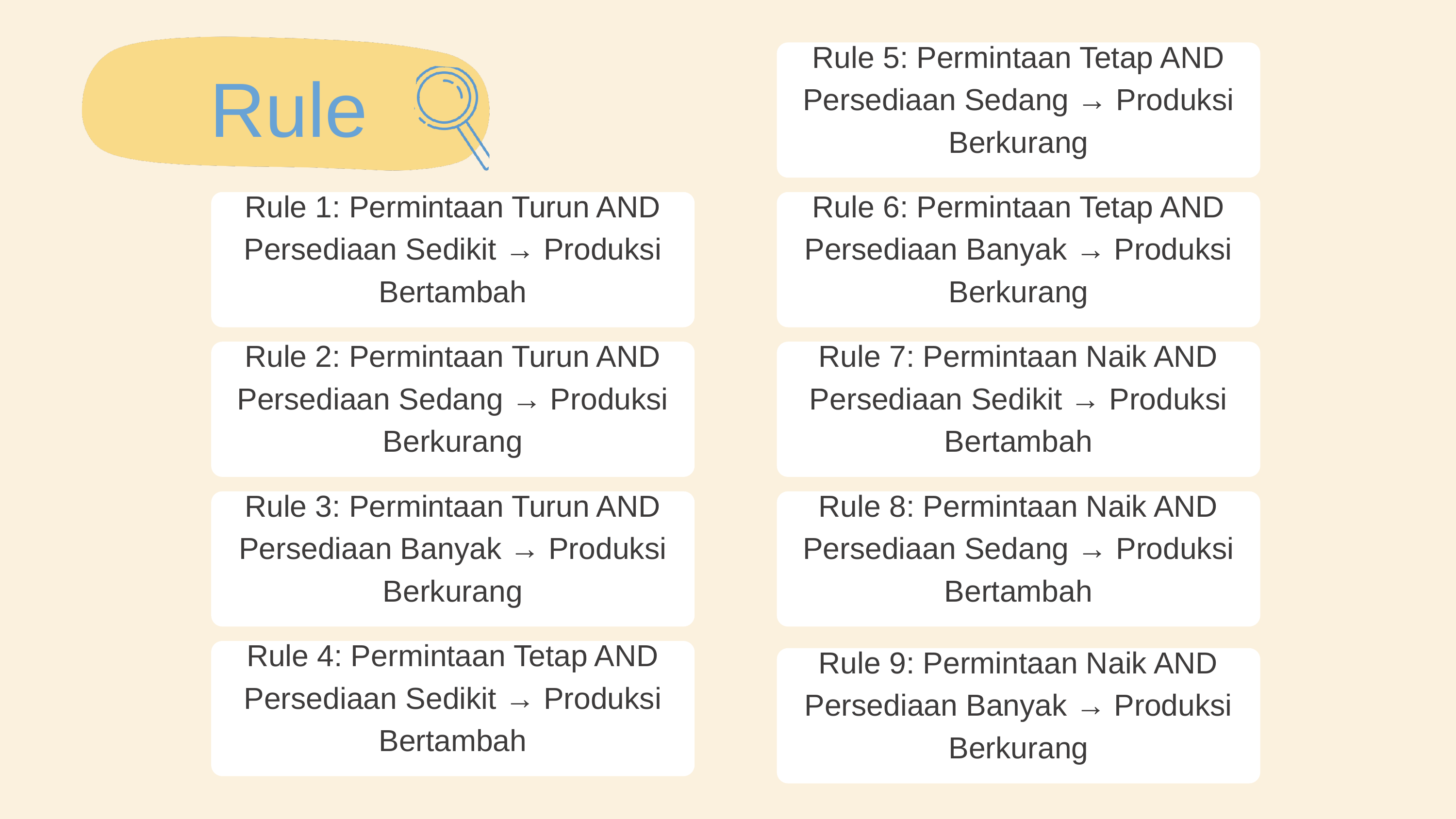

Rule 5: Permintaan Tetap AND Persediaan Sedang → Produksi Berkurang
Rule

Rule 1: Permintaan Turun AND Persediaan Sedikit → Produksi Bertambah

Rule 6: Permintaan Tetap AND Persediaan Banyak → Produksi Berkurang

Rule 2: Permintaan Turun AND Persediaan Sedang → Produksi Berkurang

Rule 7: Permintaan Naik AND Persediaan Sedikit → Produksi Bertambah

Rule 3: Permintaan Turun AND Persediaan Banyak → Produksi Berkurang

Rule 8: Permintaan Naik AND Persediaan Sedang → Produksi Bertambah

Rule 4: Permintaan Tetap AND Persediaan Sedikit → Produksi Bertambah

Rule 9: Permintaan Naik AND Persediaan Banyak → Produksi Berkurang